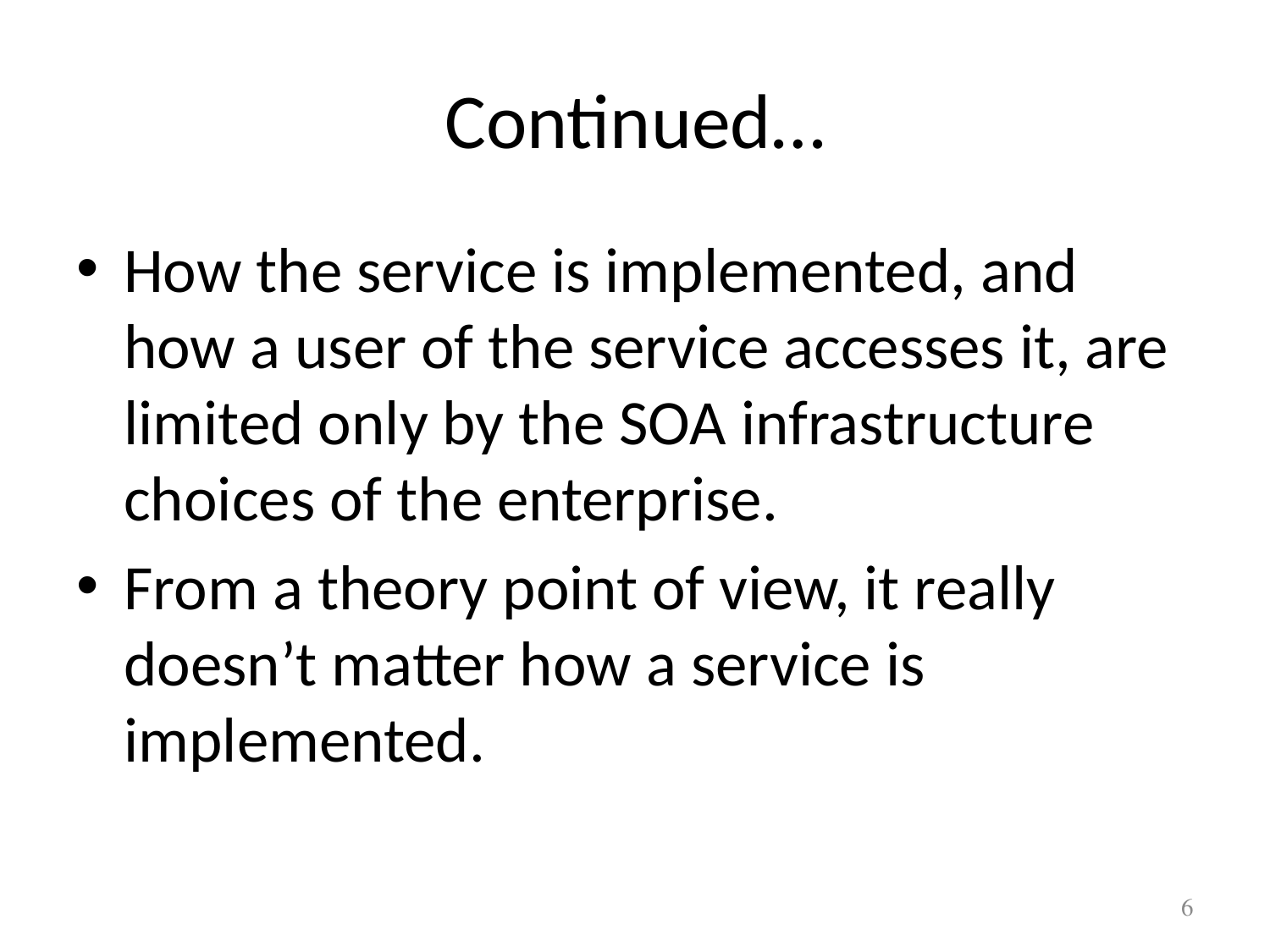

# Continued…
How the service is implemented, and how a user of the service accesses it, are limited only by the SOA infrastructure choices of the enterprise.
From a theory point of view, it really doesn’t matter how a service is implemented.

6